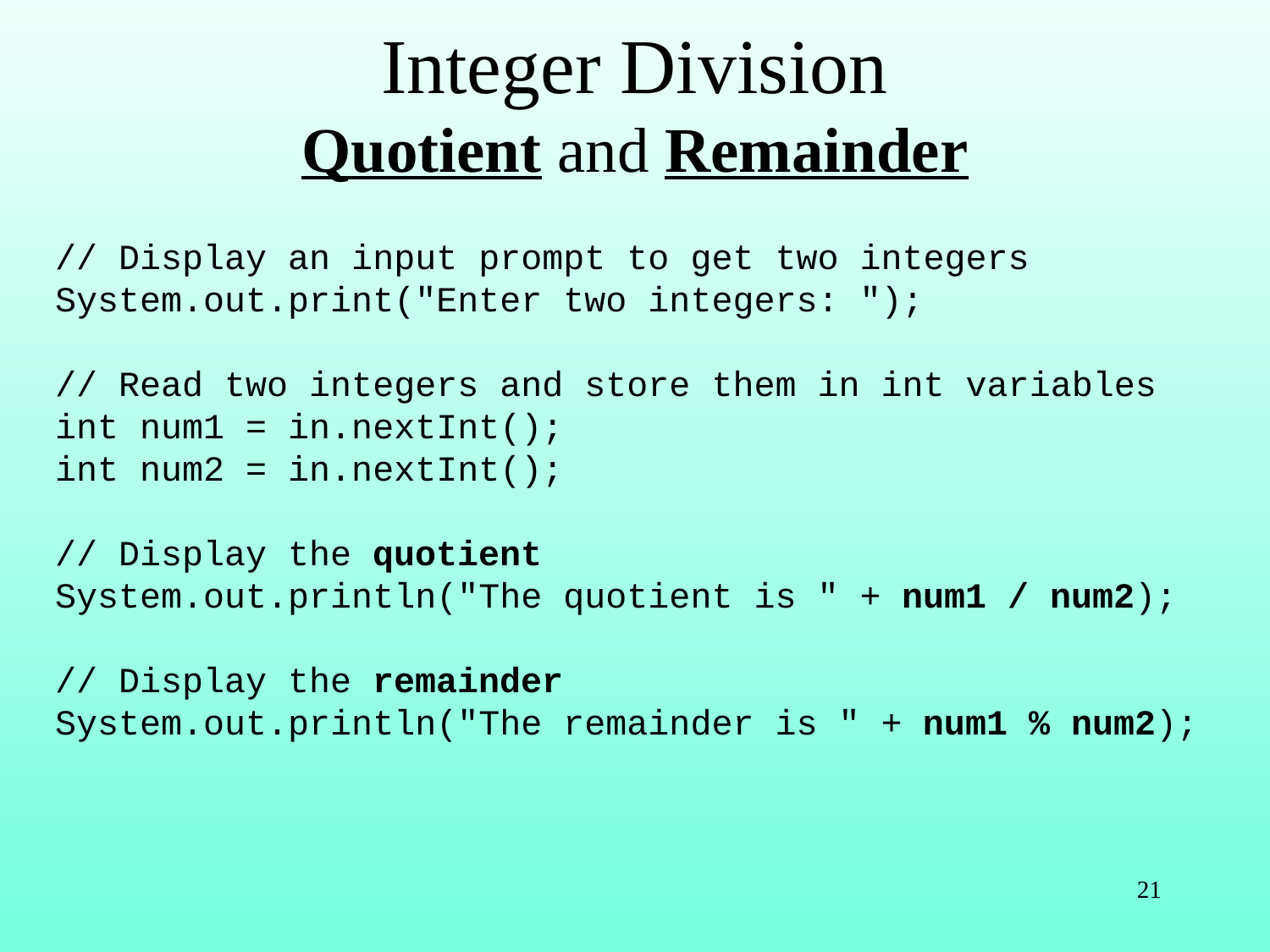

# Integer Division Quotient and Remainder
// Display an input prompt to get two integers
System.out.print("Enter two integers: ");

// Read two integers and store them in int variables
int num1 = in.nextInt();
int num2 = in.nextInt();

// Display the quotient
System.out.println("The quotient is " + num1 / num2);

// Display the remainder
System.out.println("The remainder is " + num1 % num2);

21